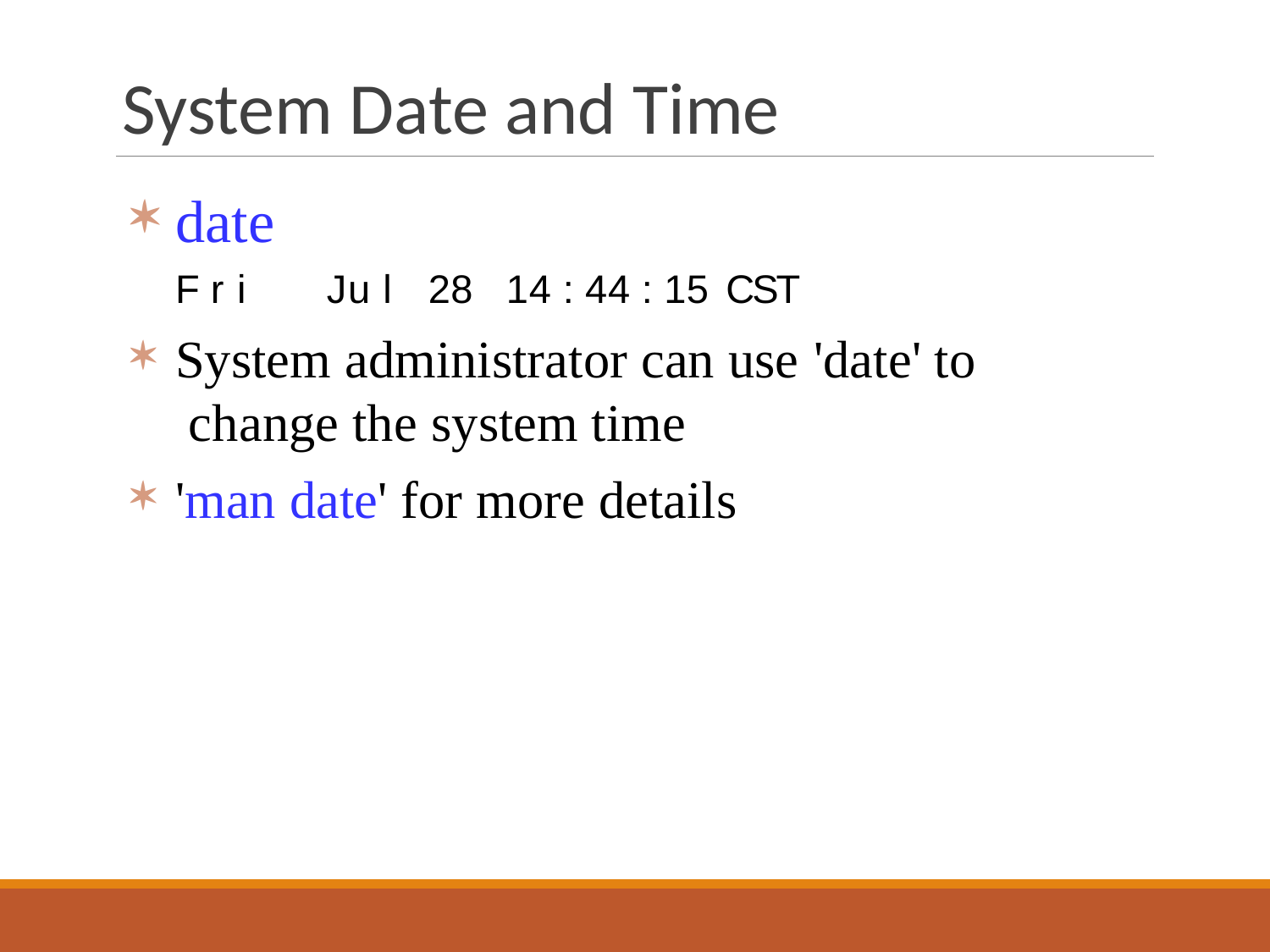

# System Date and Time
date
F r i	Ju l	28	14 : 44 : 15	CST
System administrator can use 'date' to  change the system time
'man date' for more details
22